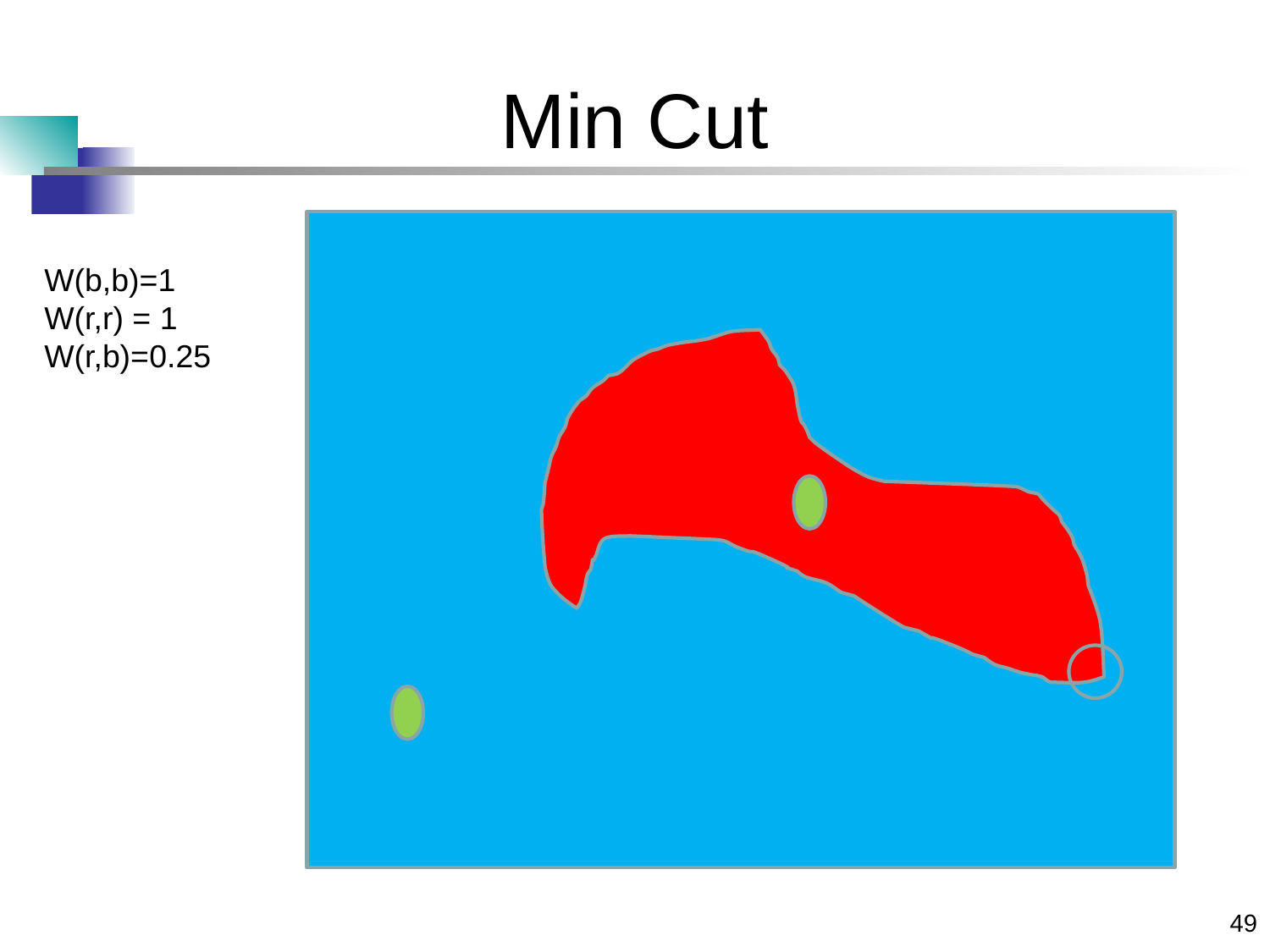

# Min Cut

W(b,b)=1
W(r,r) = 1
W(r,b)=0.25